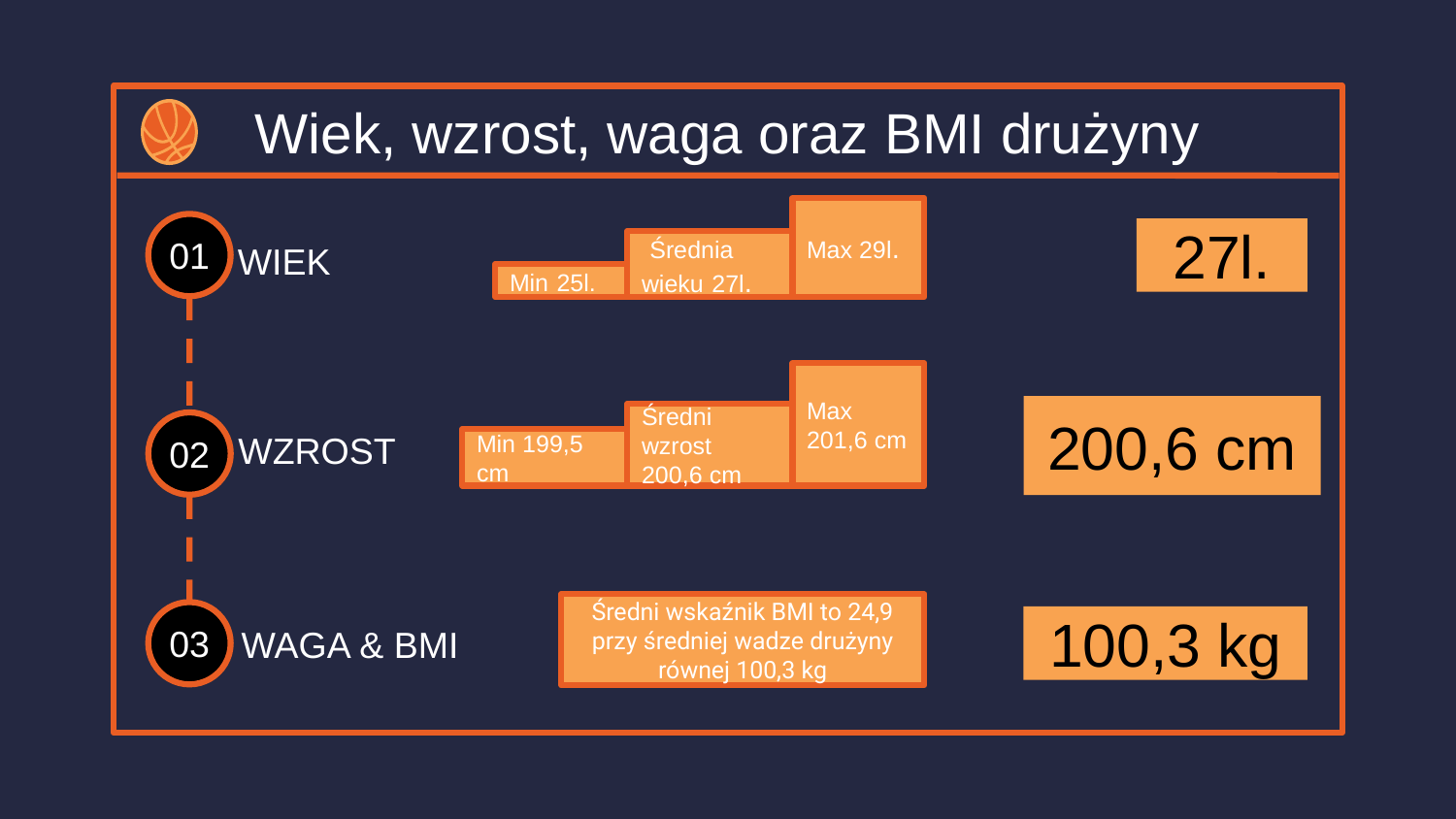

# Wiek, wzrost, waga oraz BMI drużyny

Max 29l.
01
27l.
WIEK
 Średnia wieku 27l.
Min 25l.
Max 201,6 cm
200,6 cm

Średni wzrost 200,6 cm
02
WZROST
Min 199,5 cm
Średni wskaźnik BMI to 24,9 przy średniej wadze drużyny równej 100,3 kg

03
WAGA & BMI
100,3 kg